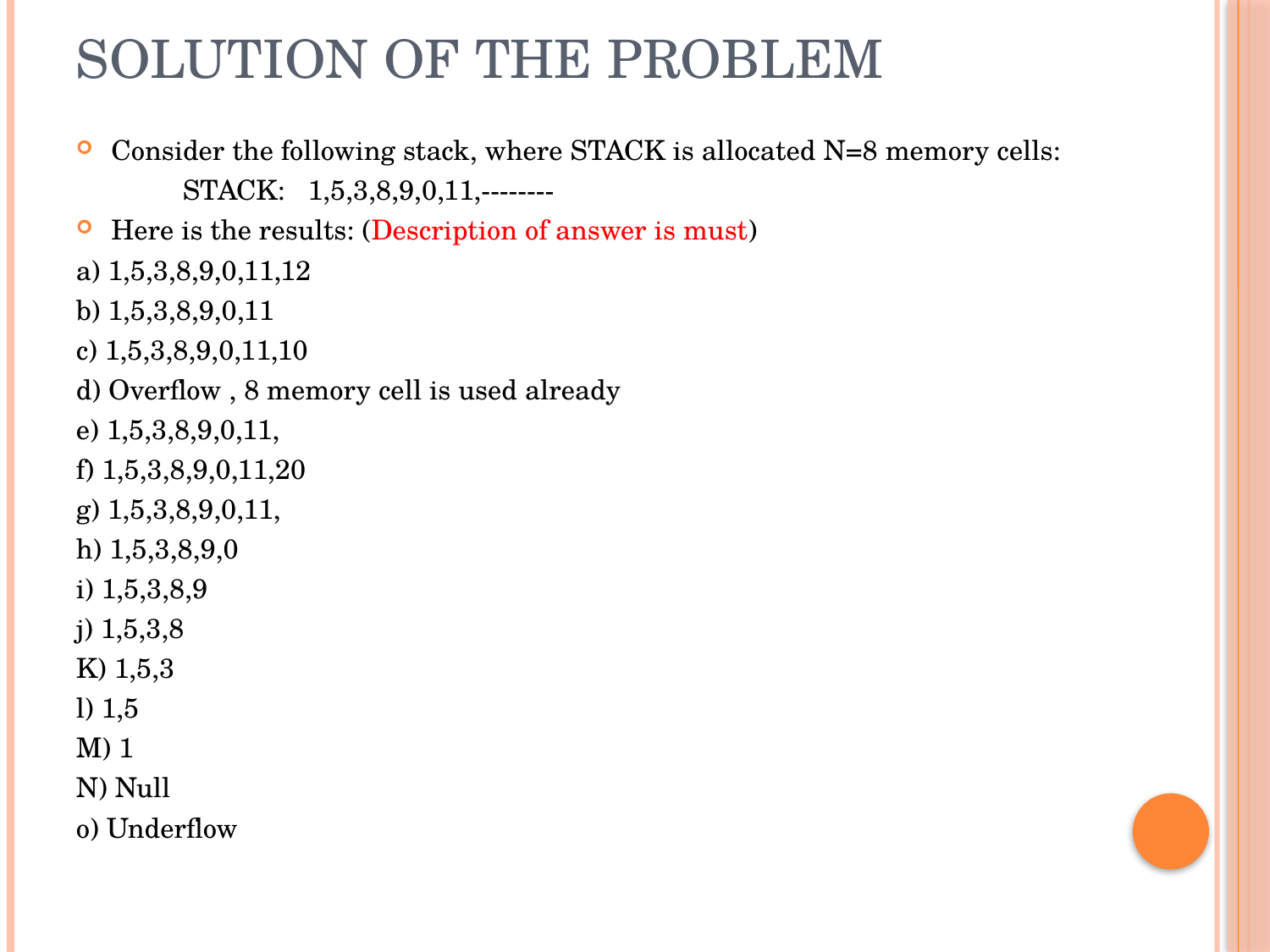

# Solution of the Problem
Consider the following stack, where STACK is allocated N=8 memory cells:
              STACK:   1,5,3,8,9,0,11,--------
Here is the results: (Description of answer is must)
a) 1,5,3,8,9,0,11,12
b) 1,5,3,8,9,0,11
c) 1,5,3,8,9,0,11,10
d) Overflow , 8 memory cell is used already
e) 1,5,3,8,9,0,11,
f) 1,5,3,8,9,0,11,20
g) 1,5,3,8,9,0,11,
h) 1,5,3,8,9,0
i) 1,5,3,8,9
j) 1,5,3,8
K) 1,5,3
l) 1,5
M) 1
N) Null
o) Underflow